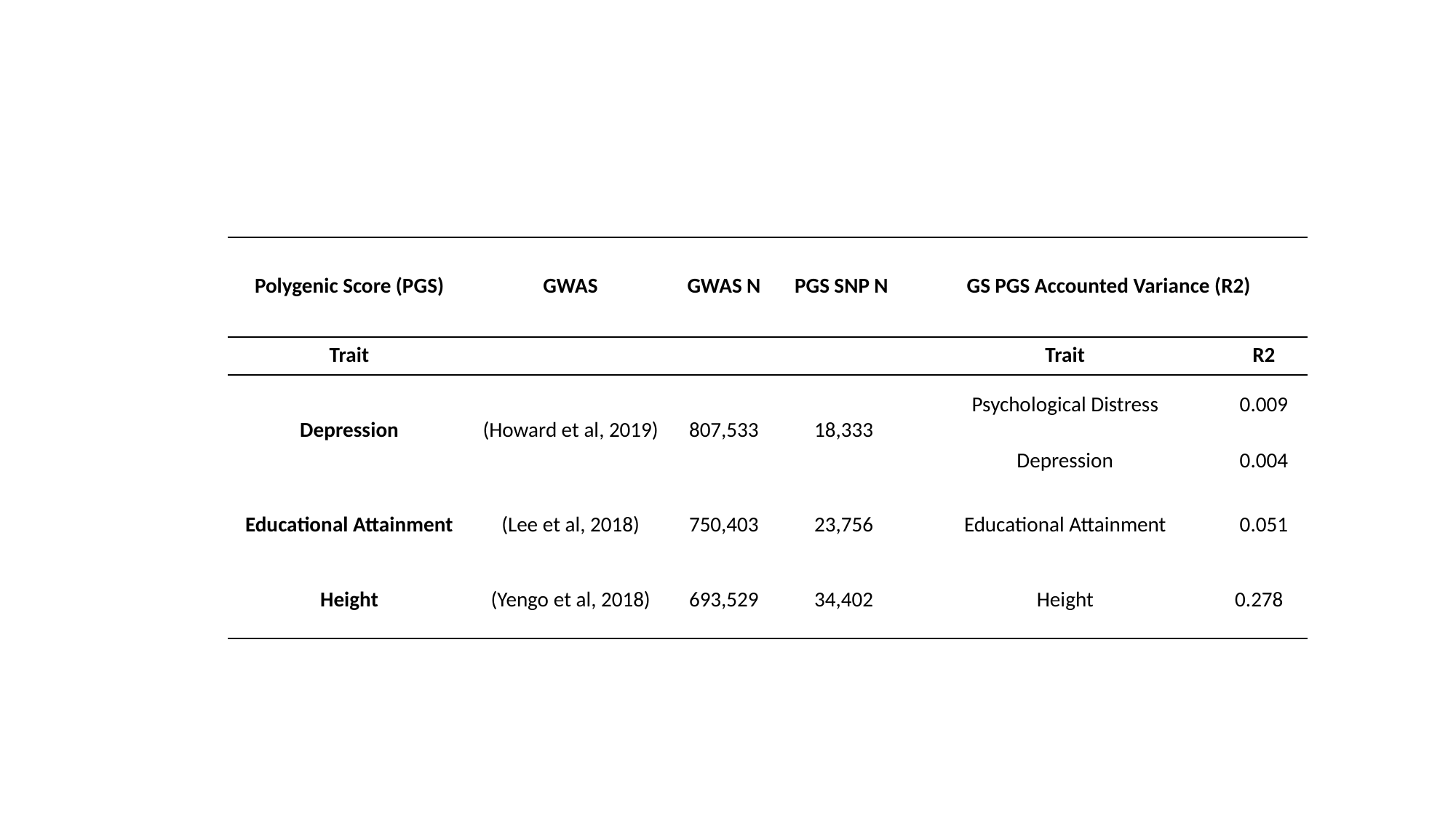

| Polygenic Score (PGS) | GWAS | GWAS N | PGS SNP N | GS PGS Accounted Variance (R2) |  |
| --- | --- | --- | --- | --- | --- |
| Trait |  |  |  | Trait | R2 |
| Depression | (Howard et al, 2019) | 807,533 | 18,333 | Psychological Distress | 0.009 |
|  |  |  |  | Depression | 0.004 |
| Educational Attainment | (Lee et al, 2018) | 750,403 | 23,756 | Educational Attainment | 0.051 |
| Height | (Yengo et al, 2018) | 693,529 | 34,402 | Height | 0.278 |